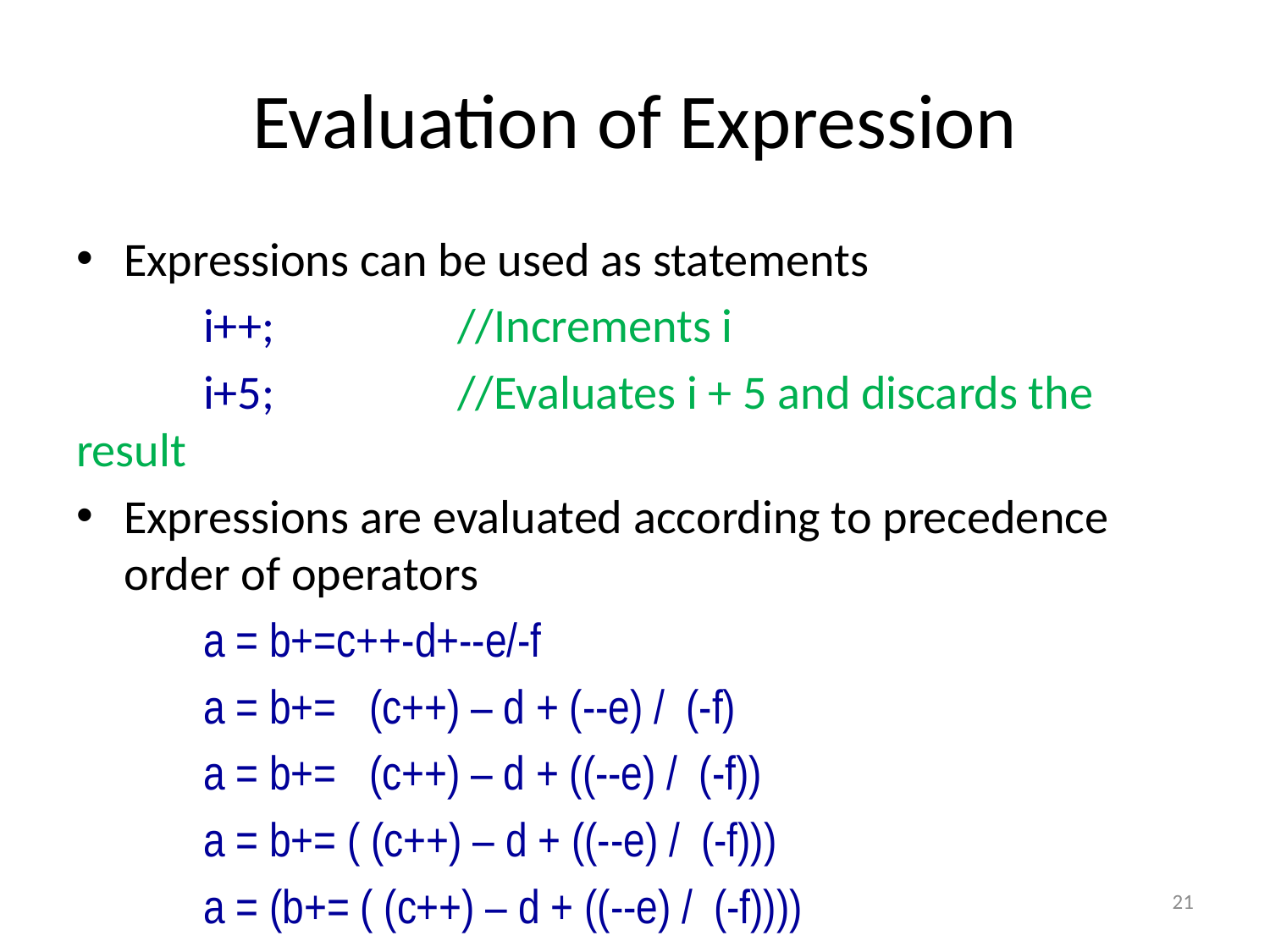

# Evaluation of Expression
Expressions can be used as statements
	i++;		//Increments i
	i+5;		//Evaluates i + 5 and discards the result
Expressions are evaluated according to precedence order of operators
	a = b+=c++-d+--e/-f
	a = b+=   (c++) – d + (--e) /  (-f)
	a = b+=   (c++) – d + ((--e) /  (-f))
	a = b+= ( (c++) – d + ((--e) /  (-f)))
	a = (b+= ( (c++) – d + ((--e) /  (-f))))
21